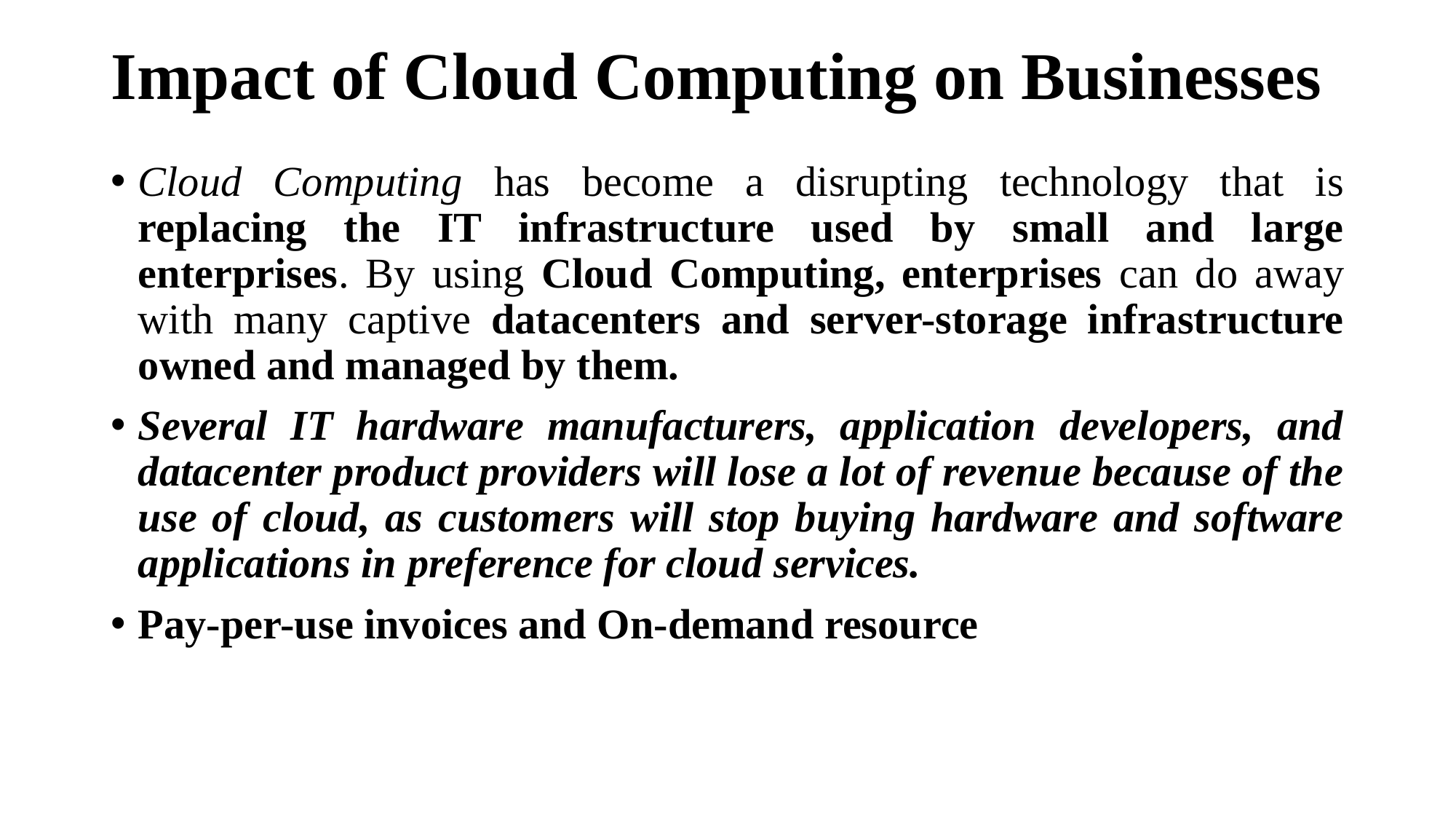

# Impact of Cloud Computing on Businesses
Cloud Computing has become a disrupting technology that is replacing the IT infrastructure used by small and large enterprises. By using Cloud Computing, enterprises can do away with many captive datacenters and server-storage infrastructure owned and managed by them.
Several IT hardware manufacturers, application developers, and datacenter product providers will lose a lot of revenue because of the use of cloud, as customers will stop buying hardware and software applications in preference for cloud services.
Pay-per-use invoices and On-demand resource